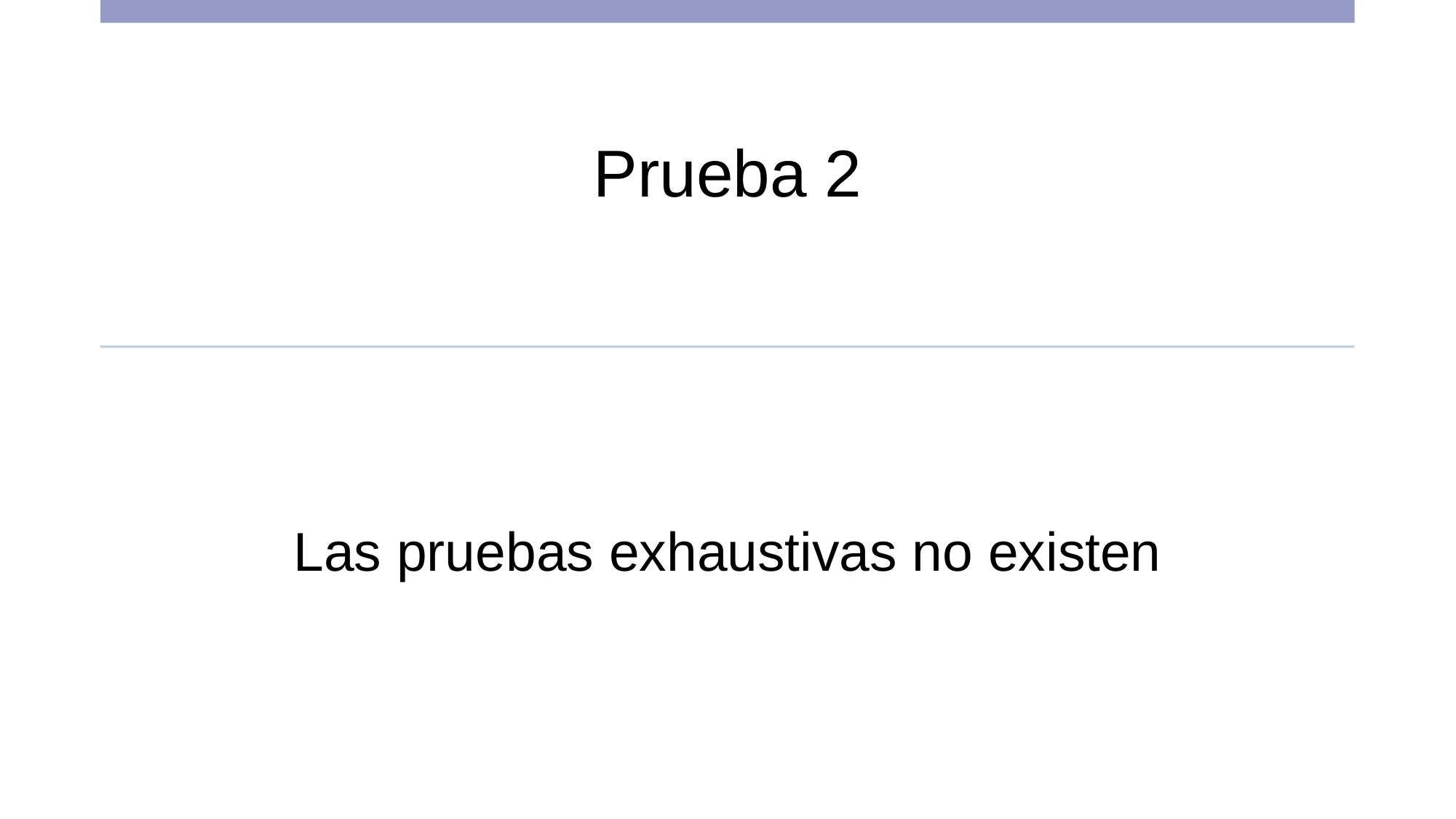

# Prueba 2

Las pruebas exhaustivas no existen